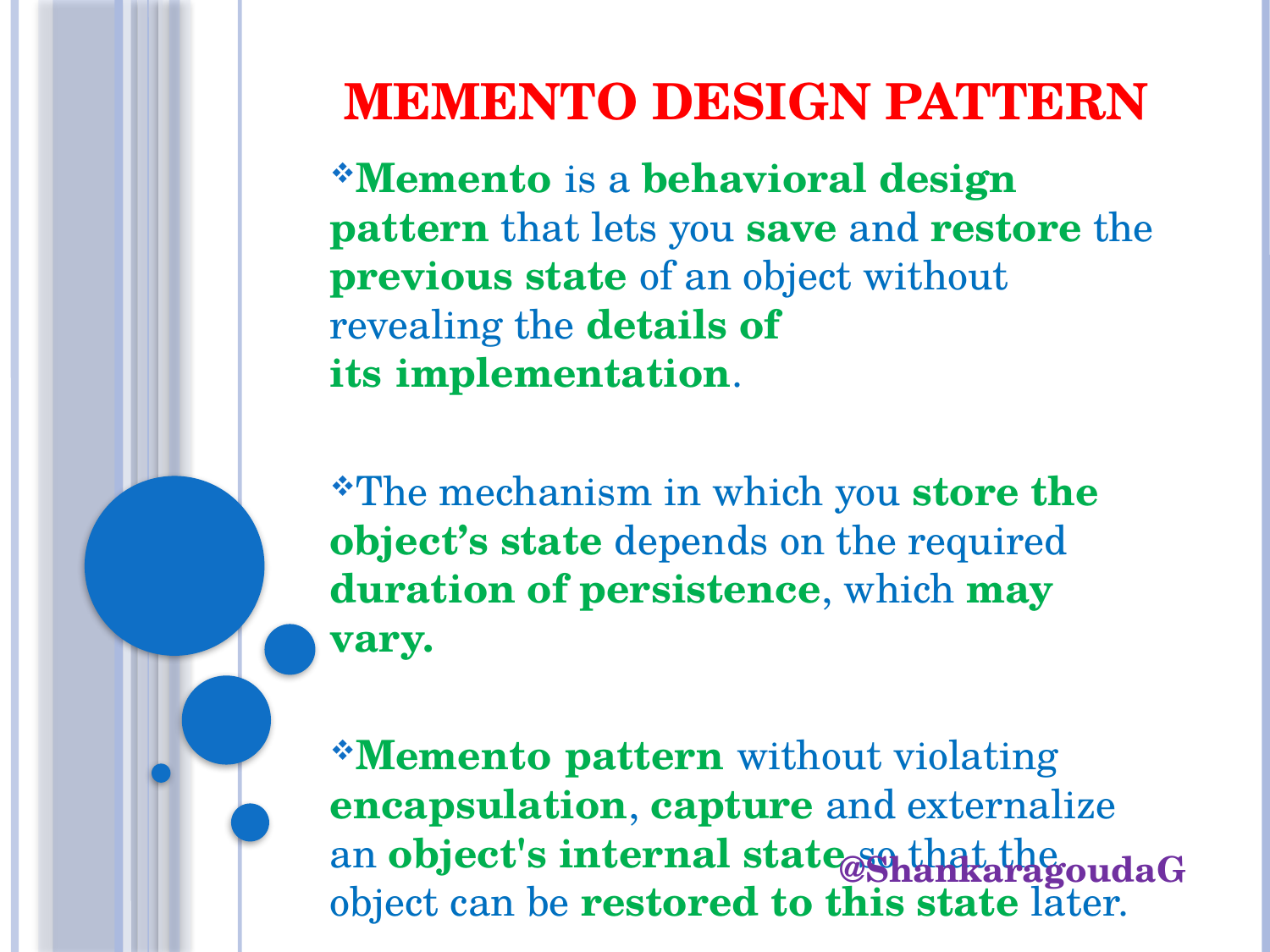

# Memento Design Pattern
Memento is a behavioral design pattern that lets you save and restore the previous state of an object without revealing the details of its implementation.

The mechanism in which you store the object’s state depends on the required duration of persistence, which may vary.

Memento pattern without violating encapsulation, capture and externalize an object's internal state so that the object can be restored to this state later.
@ShankaragoudaG